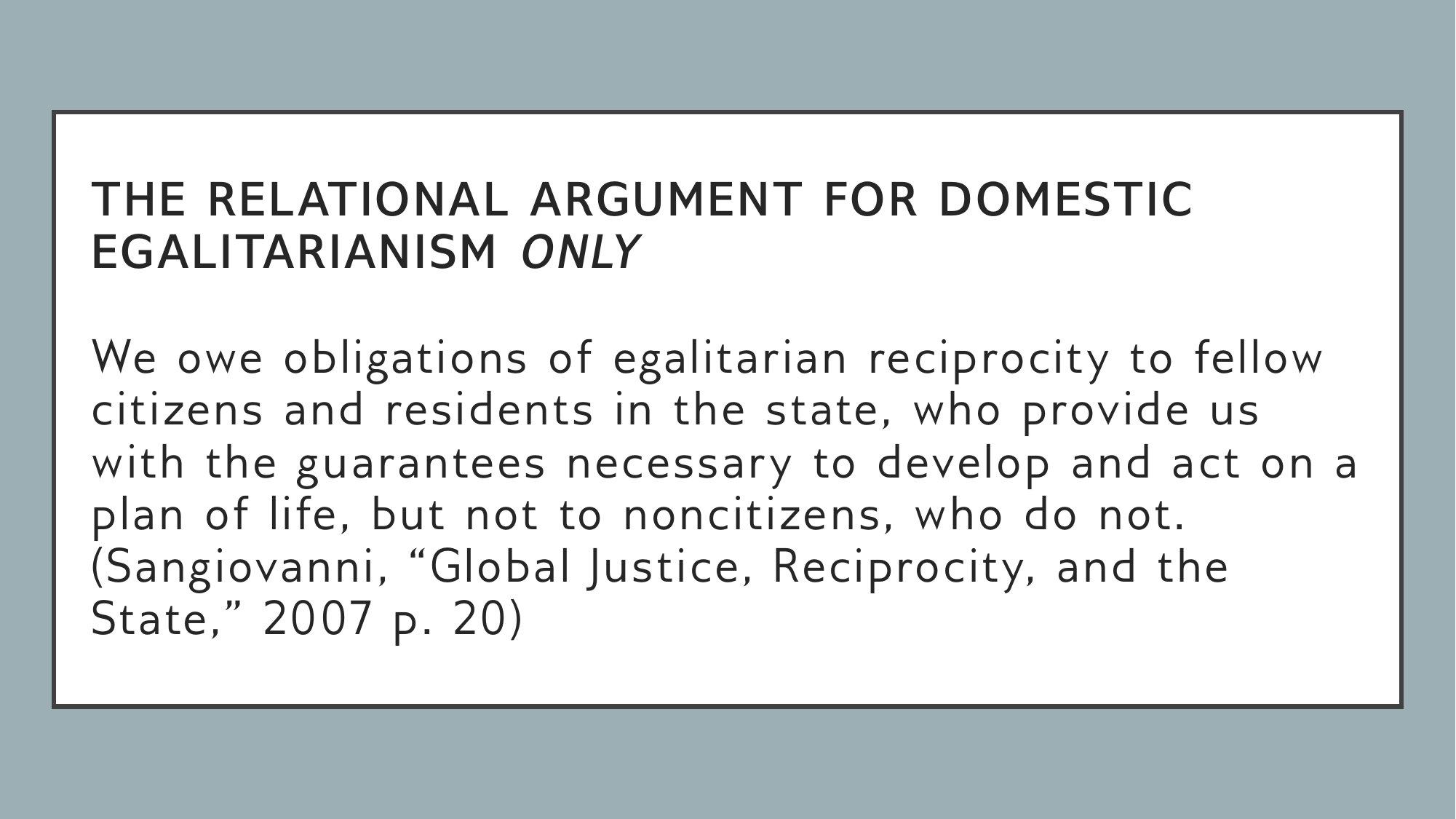

# THE RELATIONAL ARGUMENT FOR DOMESTIC EGALITARIANISM ONLY We owe obligations of egalitarian reciprocity to fellow citizens and residents in the state, who provide us with the guarantees necessary to develop and act on a plan of life, but not to noncitizens, who do not. (Sangiovanni, “Global Justice, Reciprocity, and the State,” 2007 p. 20)